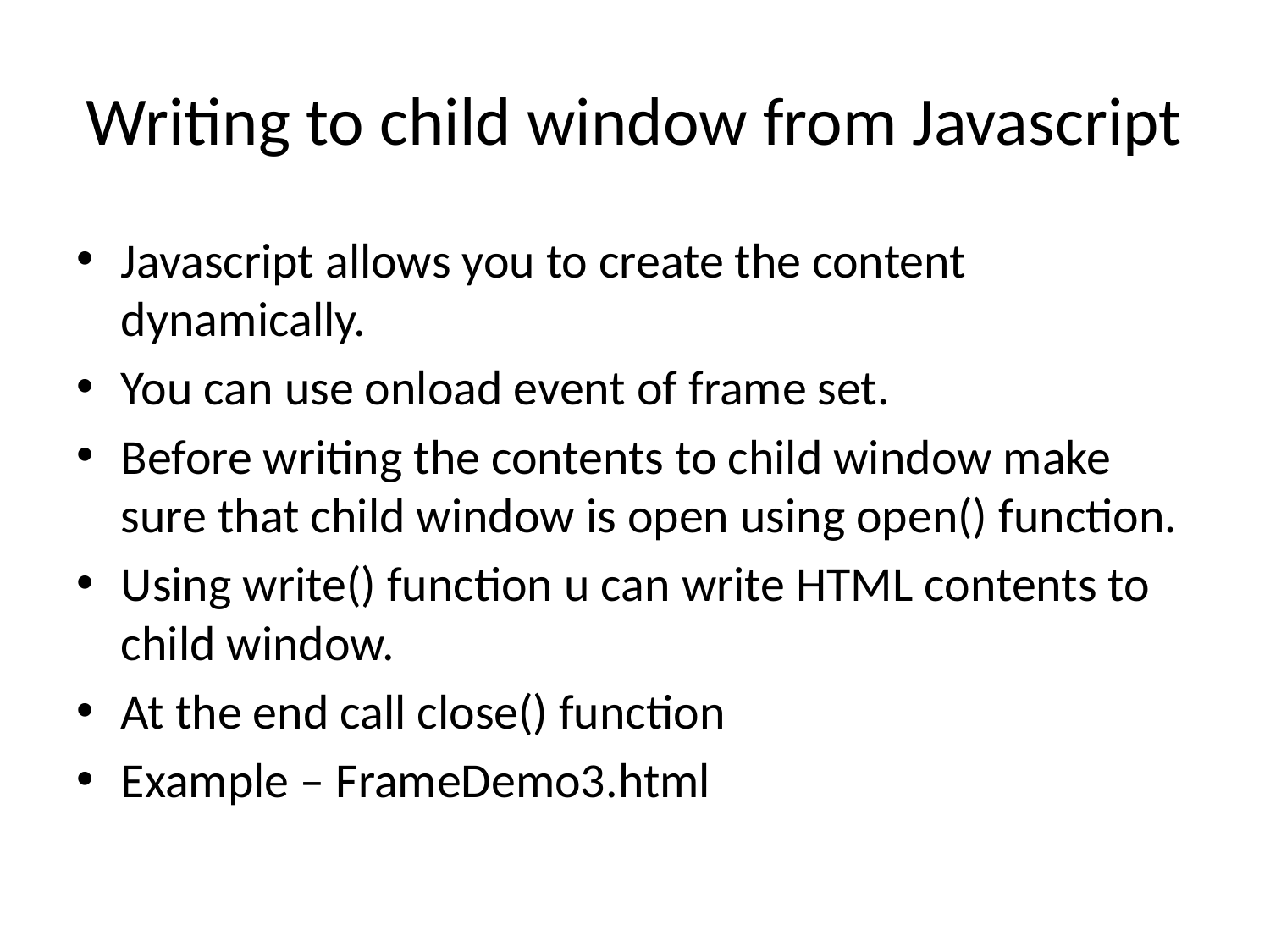

# Writing to child window from Javascript
Javascript allows you to create the content dynamically.
You can use onload event of frame set.
Before writing the contents to child window make sure that child window is open using open() function.
Using write() function u can write HTML contents to child window.
At the end call close() function
Example – FrameDemo3.html